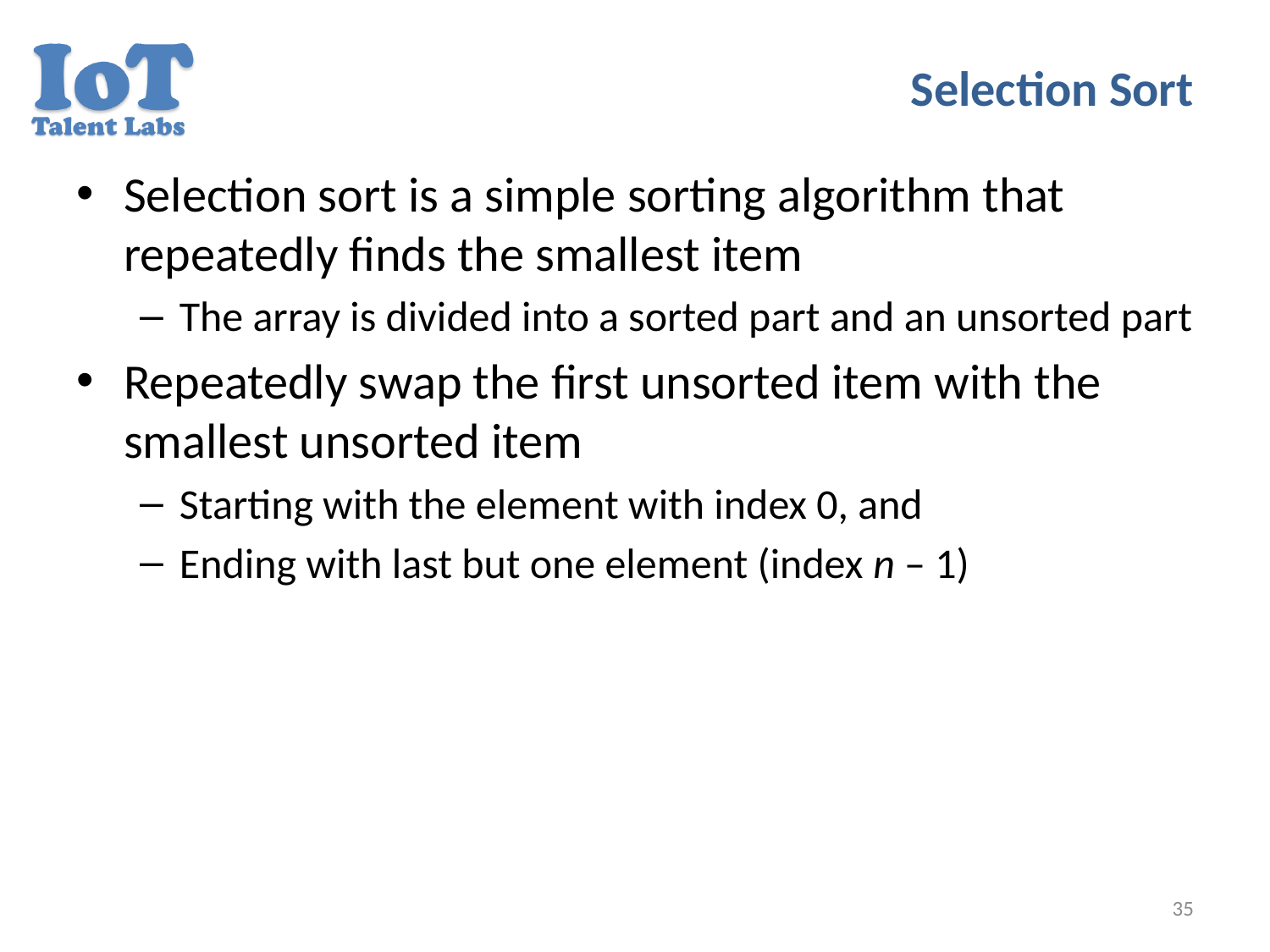

# Selection Sort
Selection sort is a simple sorting algorithm that repeatedly finds the smallest item
The array is divided into a sorted part and an unsorted part
Repeatedly swap the first unsorted item with the smallest unsorted item
Starting with the element with index 0, and
Ending with last but one element (index n – 1)

35